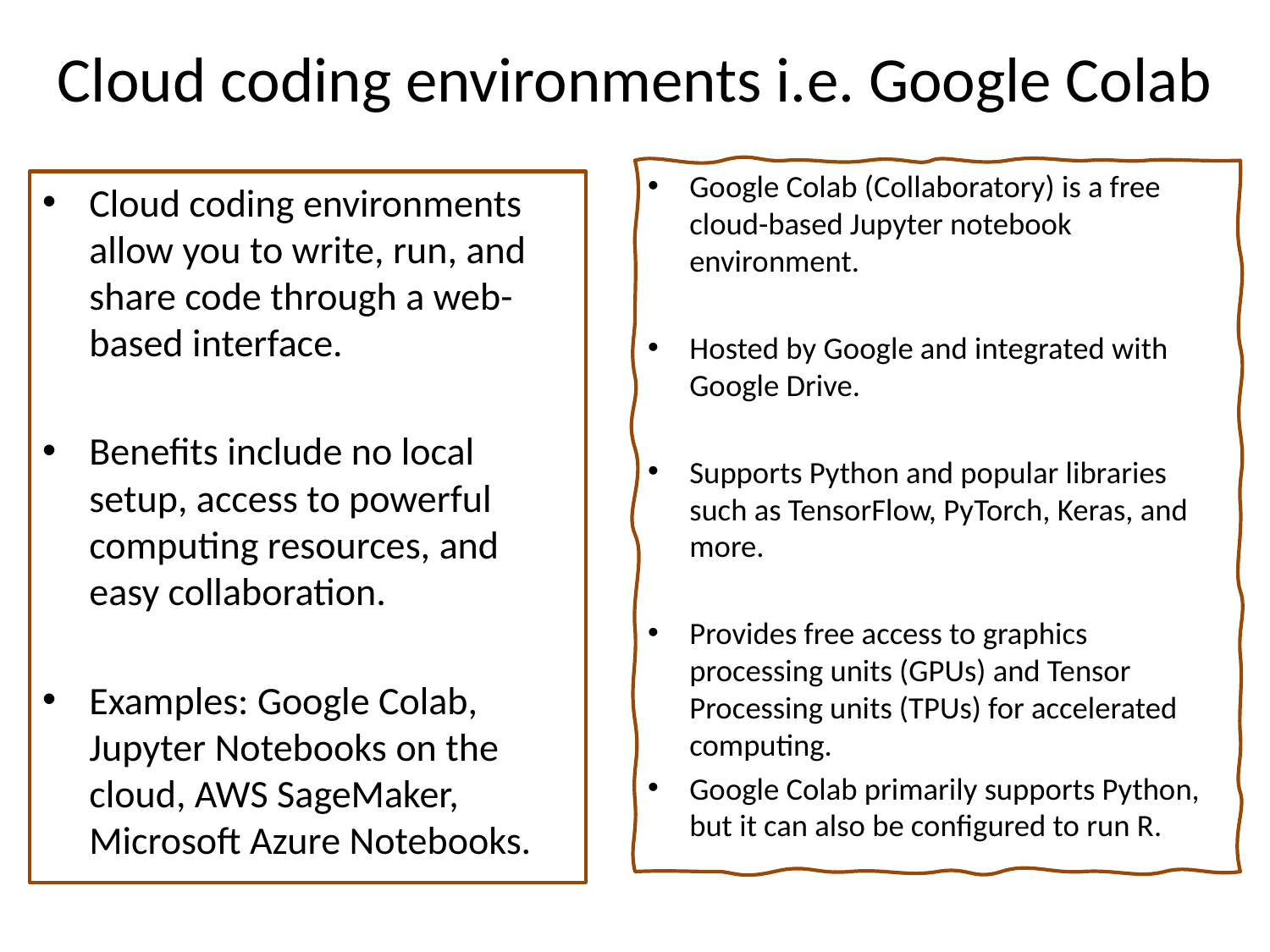

# Cloud coding environments i.e. Google Colab
Google Colab (Collaboratory) is a free cloud-based Jupyter notebook environment.

Hosted by Google and integrated with Google Drive.

Supports Python and popular libraries such as TensorFlow, PyTorch, Keras, and more.

Provides free access to graphics processing units (GPUs) and Tensor Processing units (TPUs) for accelerated computing.
Google Colab primarily supports Python, but it can also be configured to run R.
Cloud coding environments allow you to write, run, and share code through a web-based interface.

Benefits include no local setup, access to powerful computing resources, and easy collaboration.

Examples: Google Colab, Jupyter Notebooks on the cloud, AWS SageMaker, Microsoft Azure Notebooks.